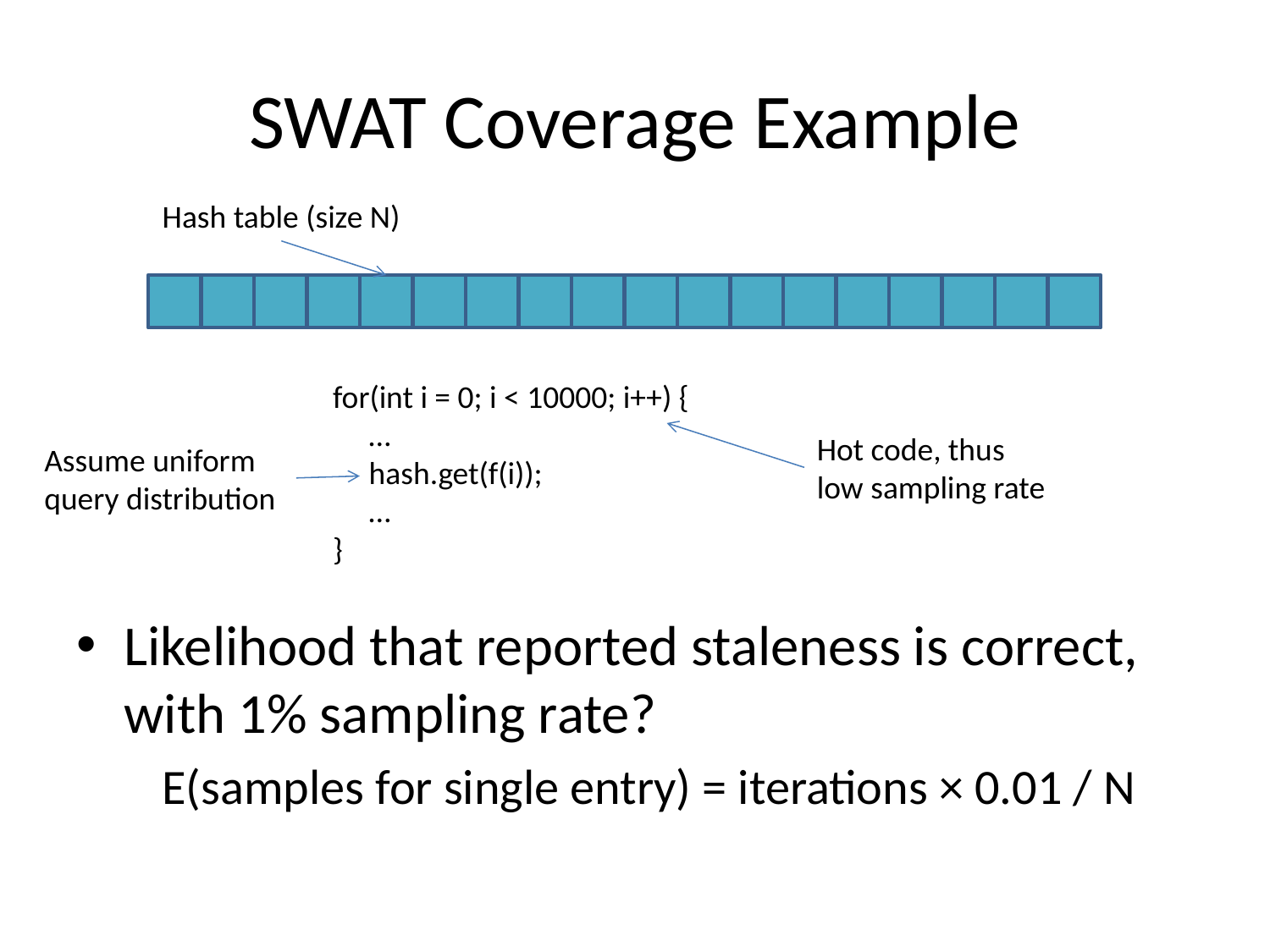

# SWAT Coverage Example
Hash table (size N)

for(int i = 0; i < 10000; i++) {
     …
     hash.get(f(i));
     …
}
Hot code, thus low sampling rate
Assume uniform
query distribution
Likelihood that reported staleness is correct, with 1% sampling rate?
  E(samples for single entry) = iterations × 0.01 / N